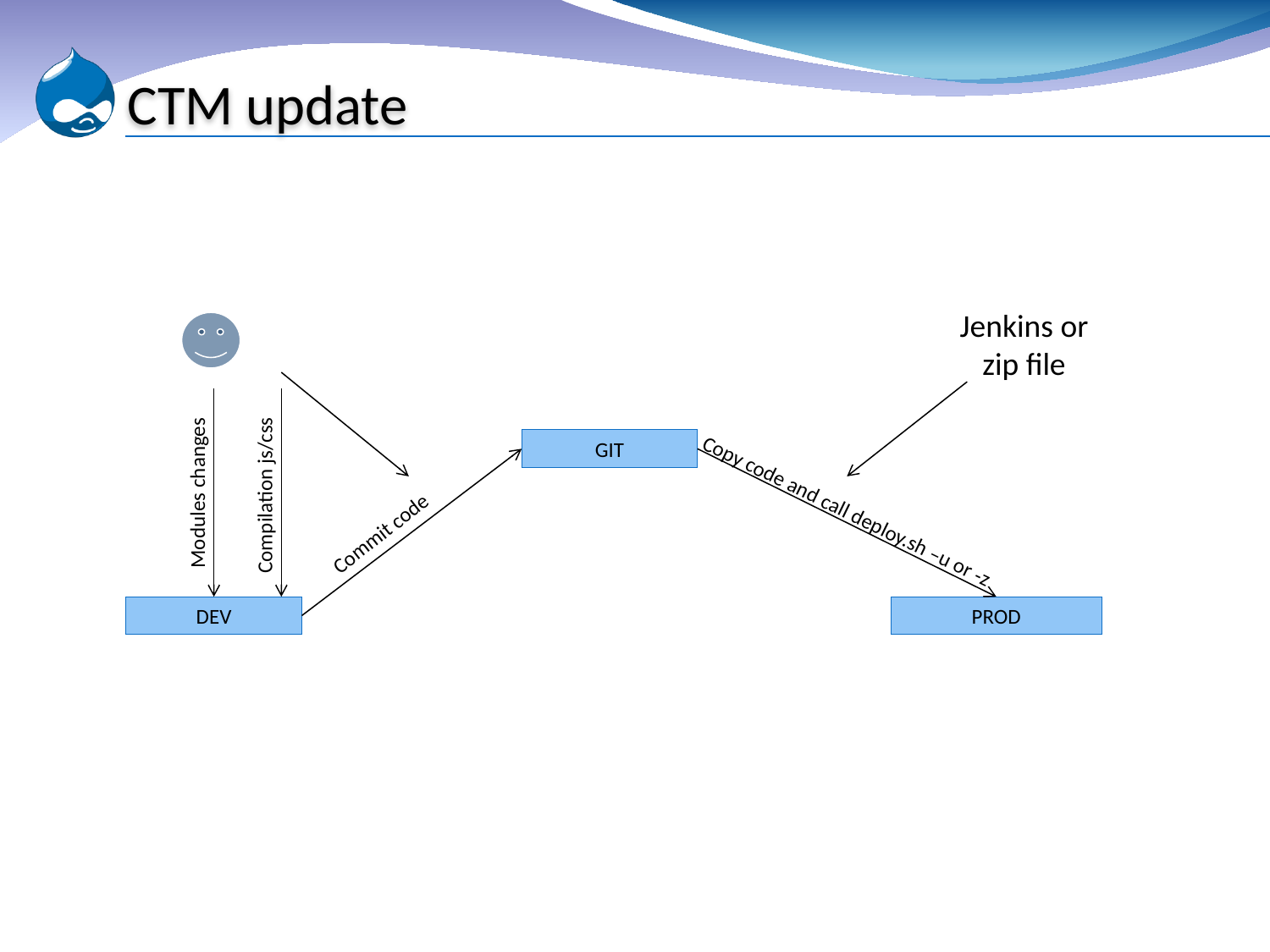

# CTM update
Jenkins or zip file

GIT
Modules changes
Compilation js/css
Commit code
Copy code and call deploy.sh –u or -z
DEV
PROD